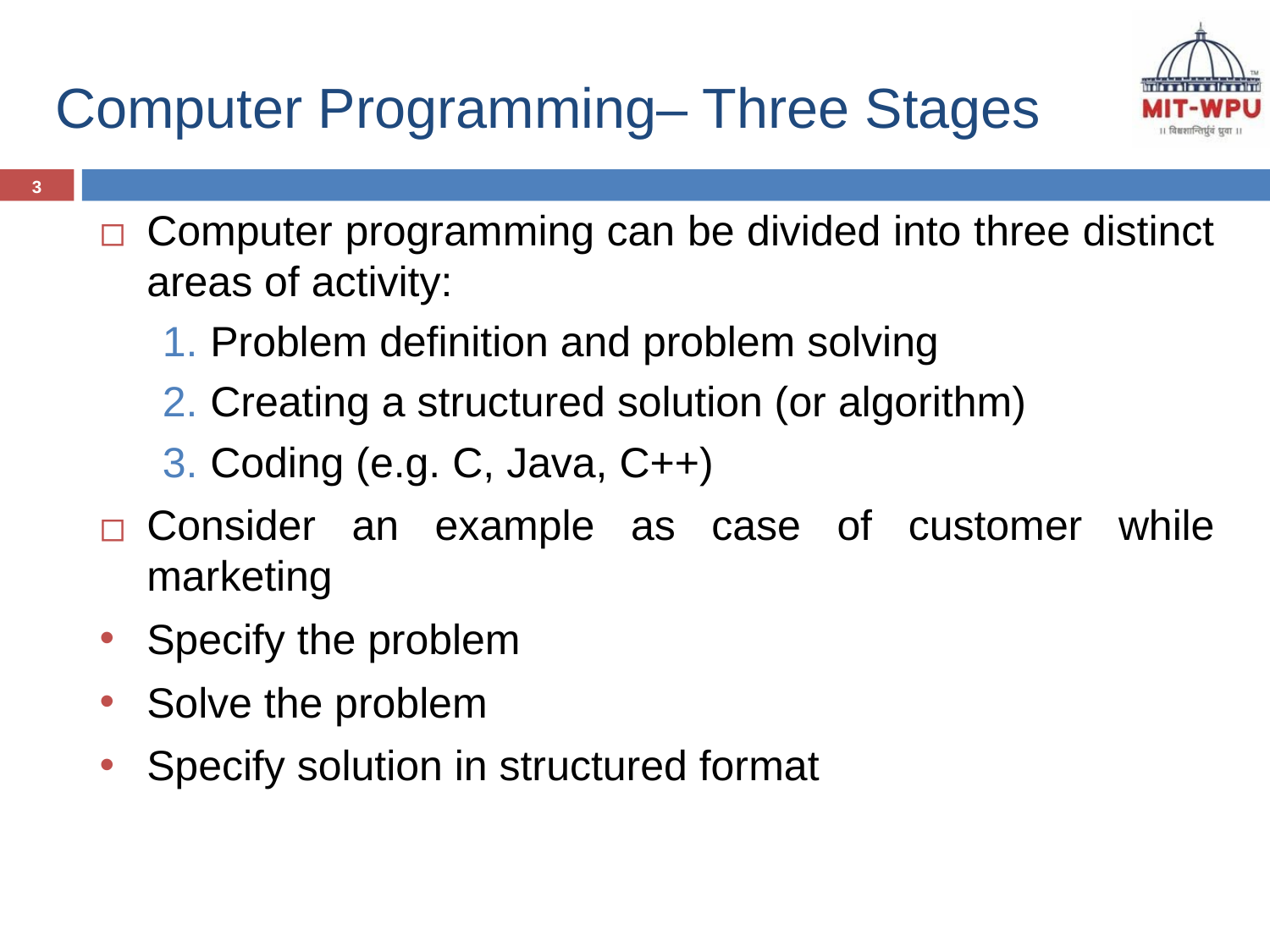

# Computer Programming– Three Stages
3
Computer programming can be divided into three distinct areas of activity:
Problem definition and problem solving
Creating a structured solution (or algorithm)
Coding (e.g. C, Java, C++)
Consider an example as case of customer while marketing
Specify the problem
Solve the problem
Specify solution in structured format